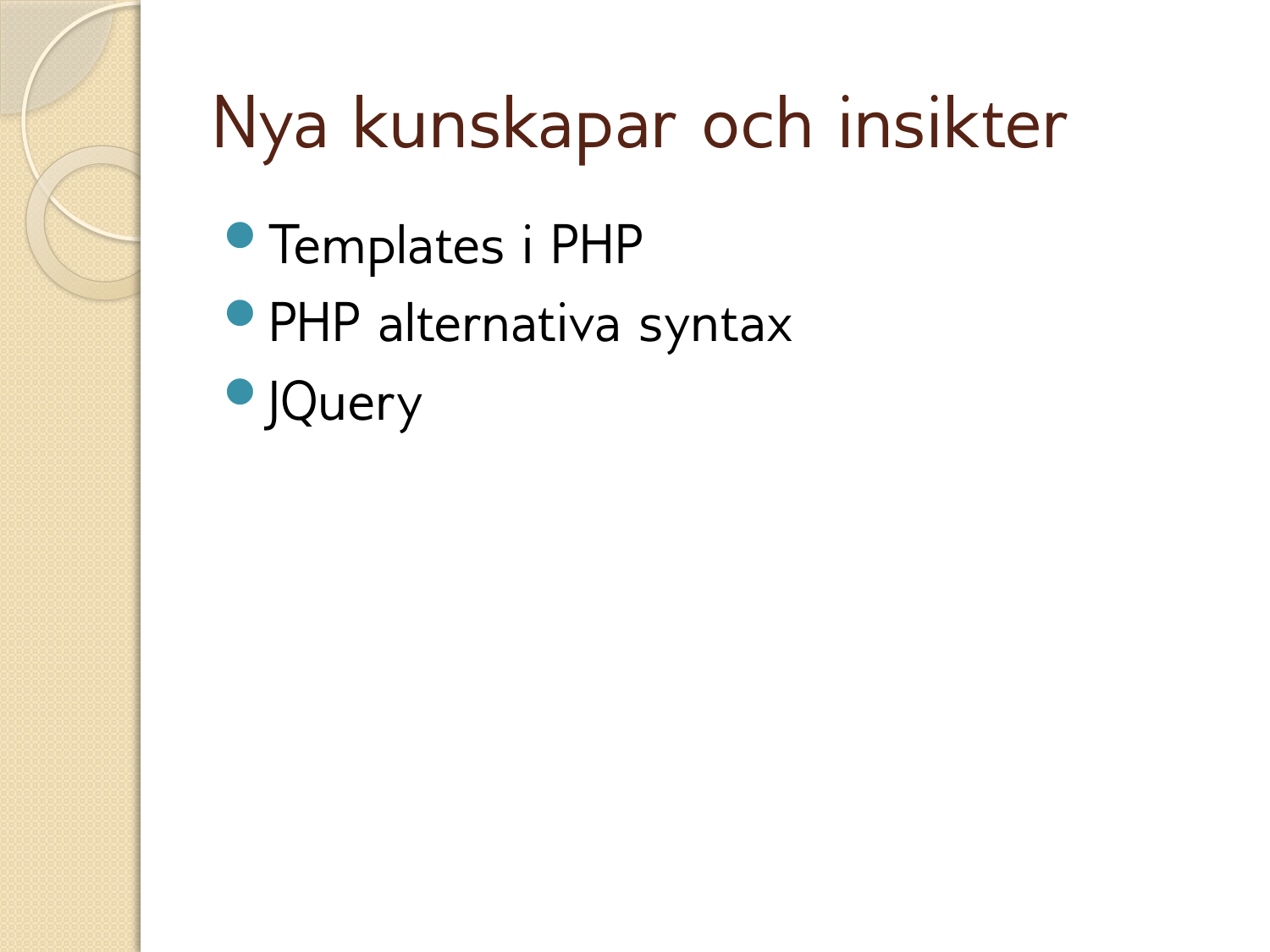

# Nya kunskapar och insikter
Templates i PHP
PHP alternativa syntax
JQuery